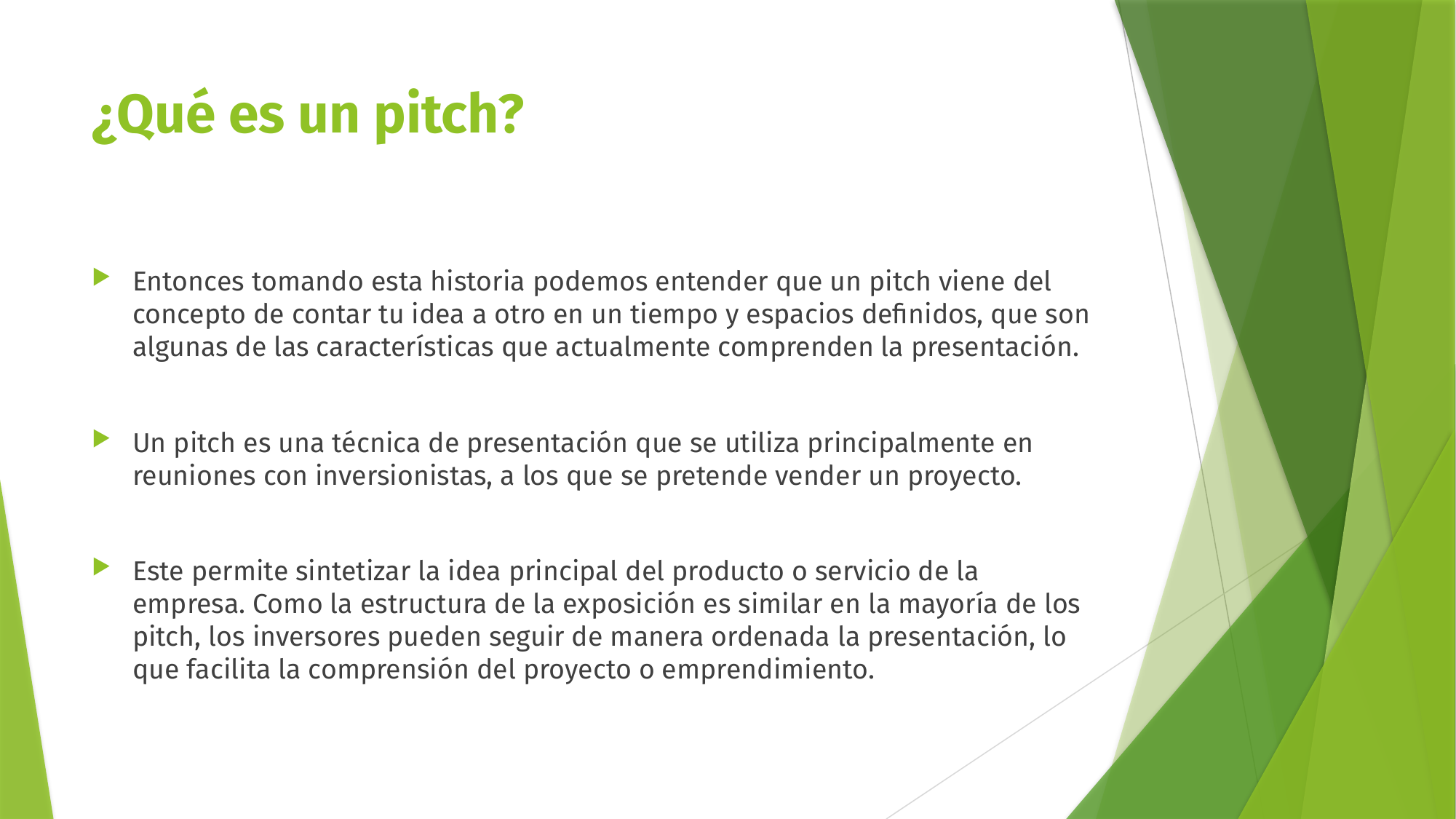

# ¿Qué es un pitch?
Entonces tomando esta historia podemos entender que un pitch viene del concepto de contar tu idea a otro en un tiempo y espacios definidos, que son algunas de las características que actualmente comprenden la presentación.

Un pitch es una técnica de presentación que se utiliza principalmente en reuniones con inversionistas, a los que se pretende vender un proyecto.

Este permite sintetizar la idea principal del producto o servicio de la empresa. Como la estructura de la exposición es similar en la mayoría de los pitch, los inversores pueden seguir de manera ordenada la presentación, lo que facilita la comprensión del proyecto o emprendimiento.